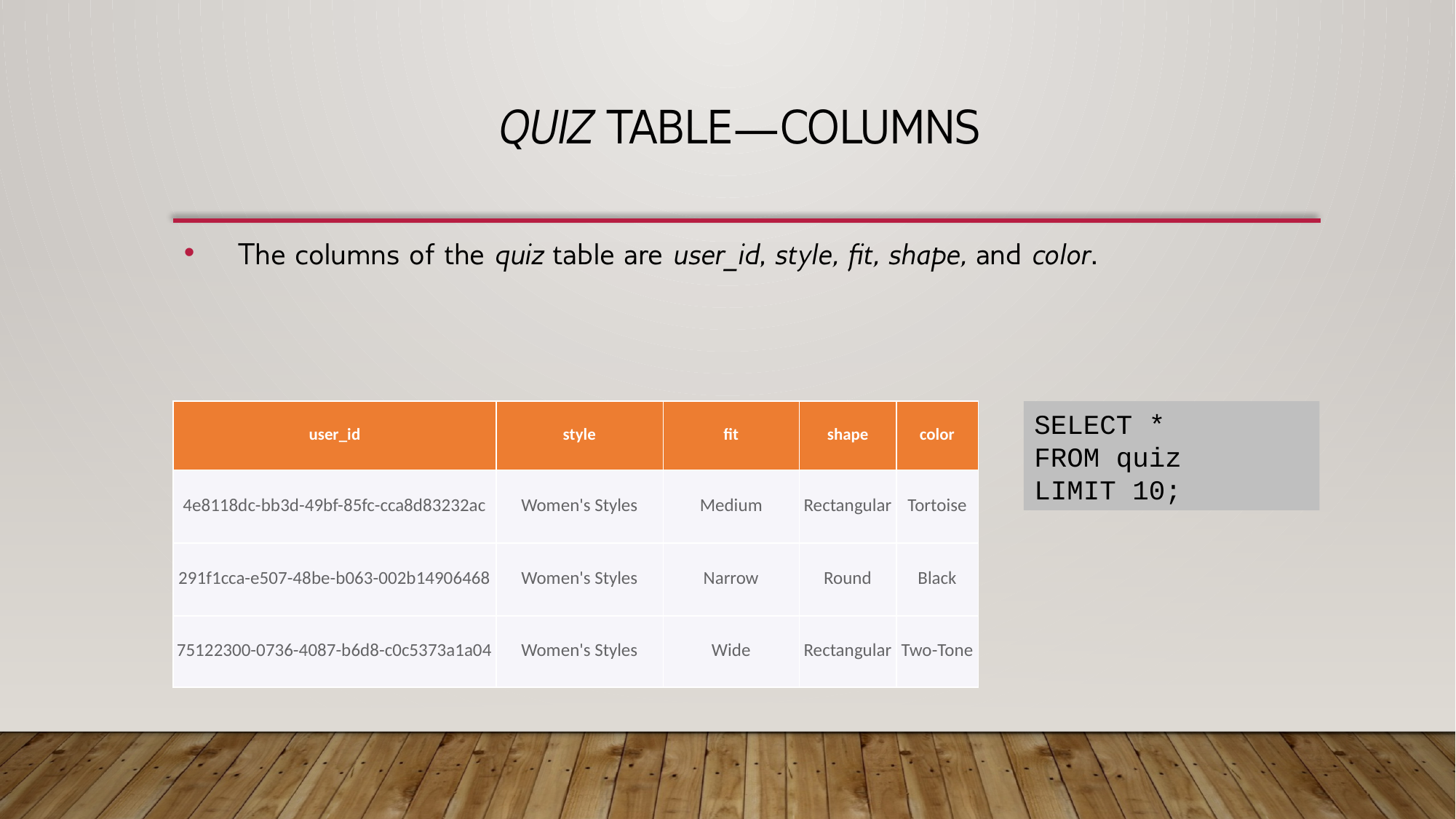

# quiz table—Columns
The columns of the quiz table are user_id, style, fit, shape, and color.
| user\_id | style | fit | shape | color |
| --- | --- | --- | --- | --- |
| 4e8118dc-bb3d-49bf-85fc-cca8d83232ac | Women's Styles | Medium | Rectangular | Tortoise |
| 291f1cca-e507-48be-b063-002b14906468 | Women's Styles | Narrow | Round | Black |
| 75122300-0736-4087-b6d8-c0c5373a1a04 | Women's Styles | Wide | Rectangular | Two-Tone |
SELECT *
FROM quiz
LIMIT 10;